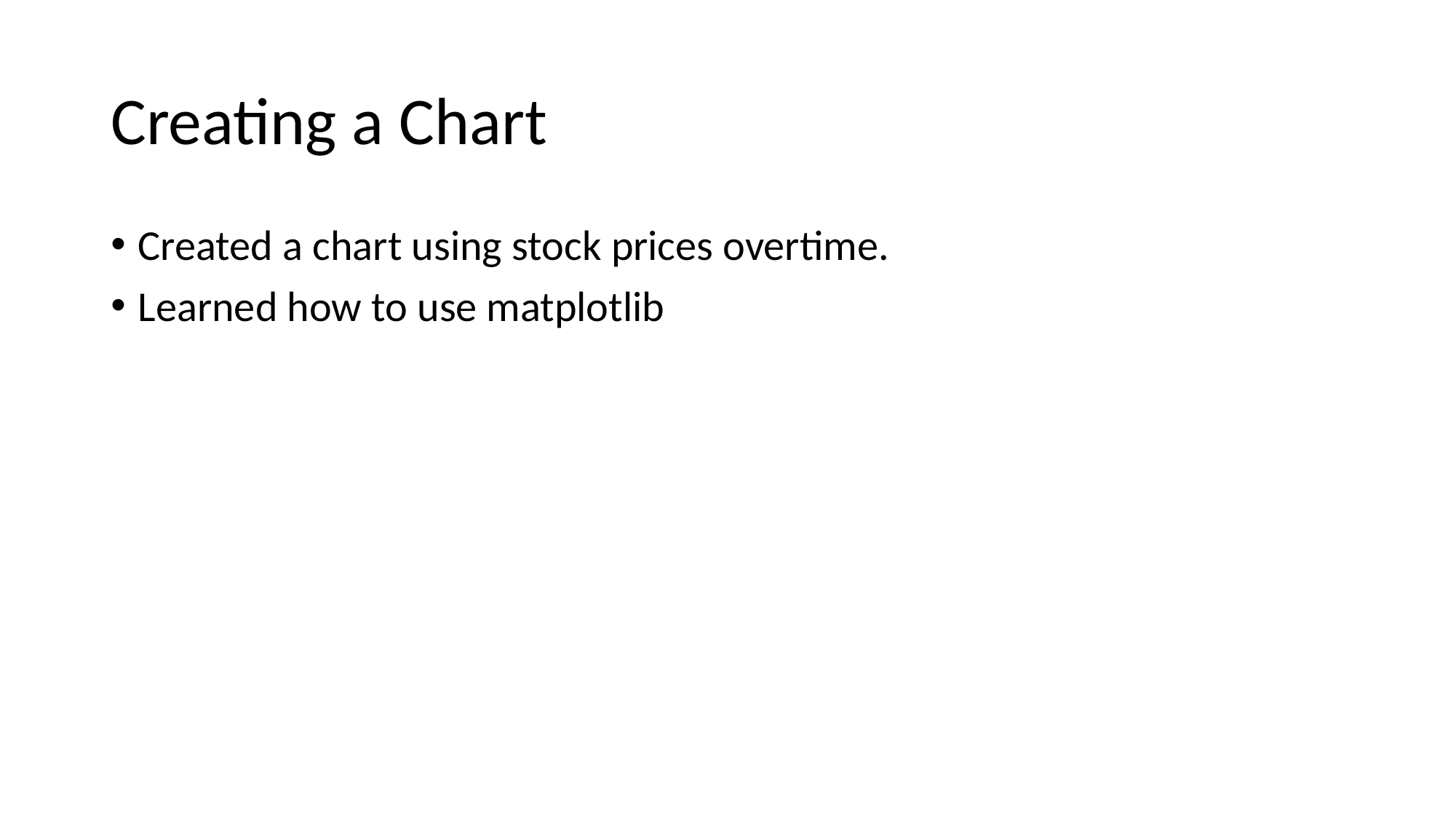

# Creating a Chart
Created a chart using stock prices overtime.
Learned how to use matplotlib